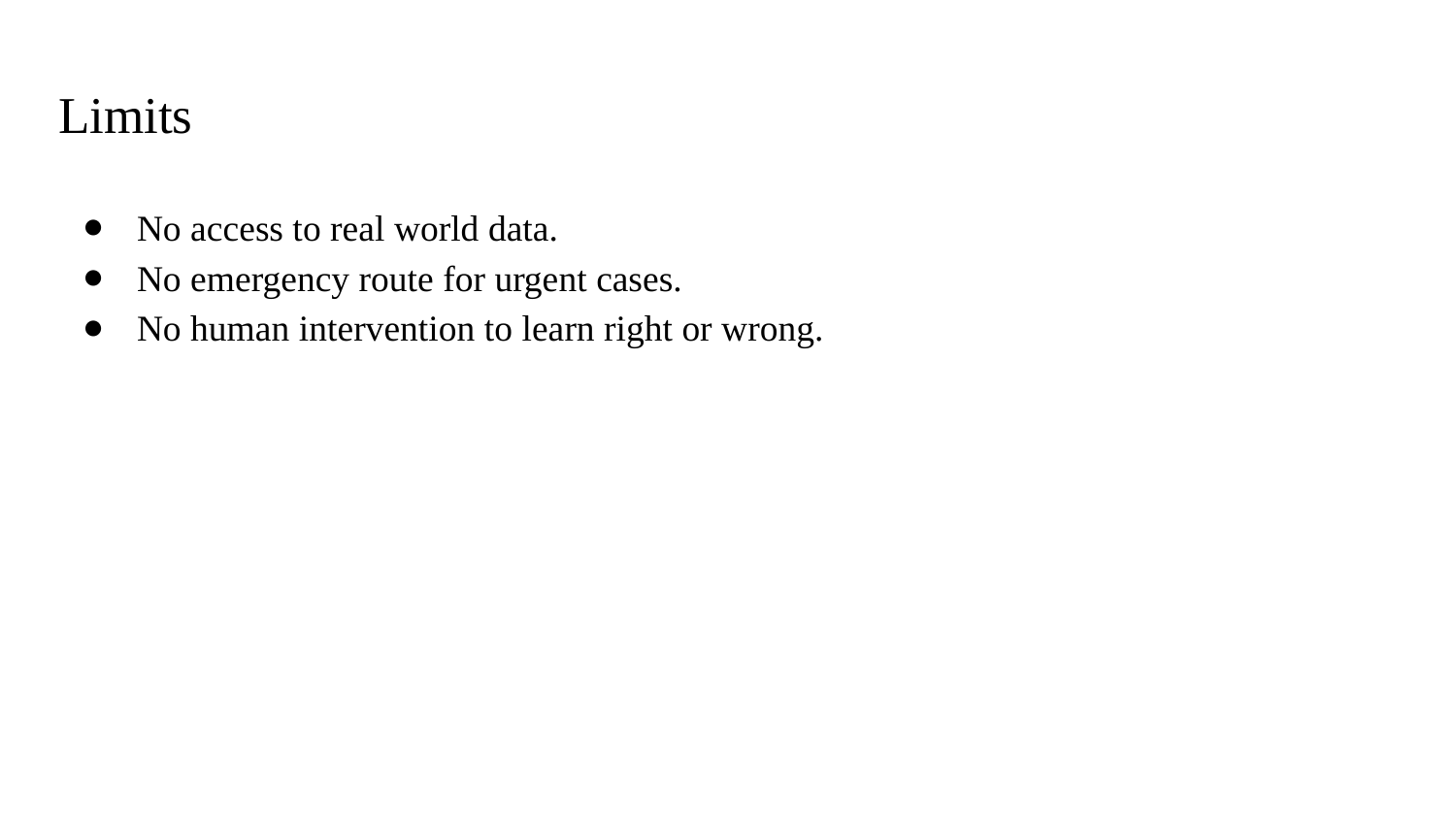

# Limits
No access to real world data.
No emergency route for urgent cases.
No human intervention to learn right or wrong.